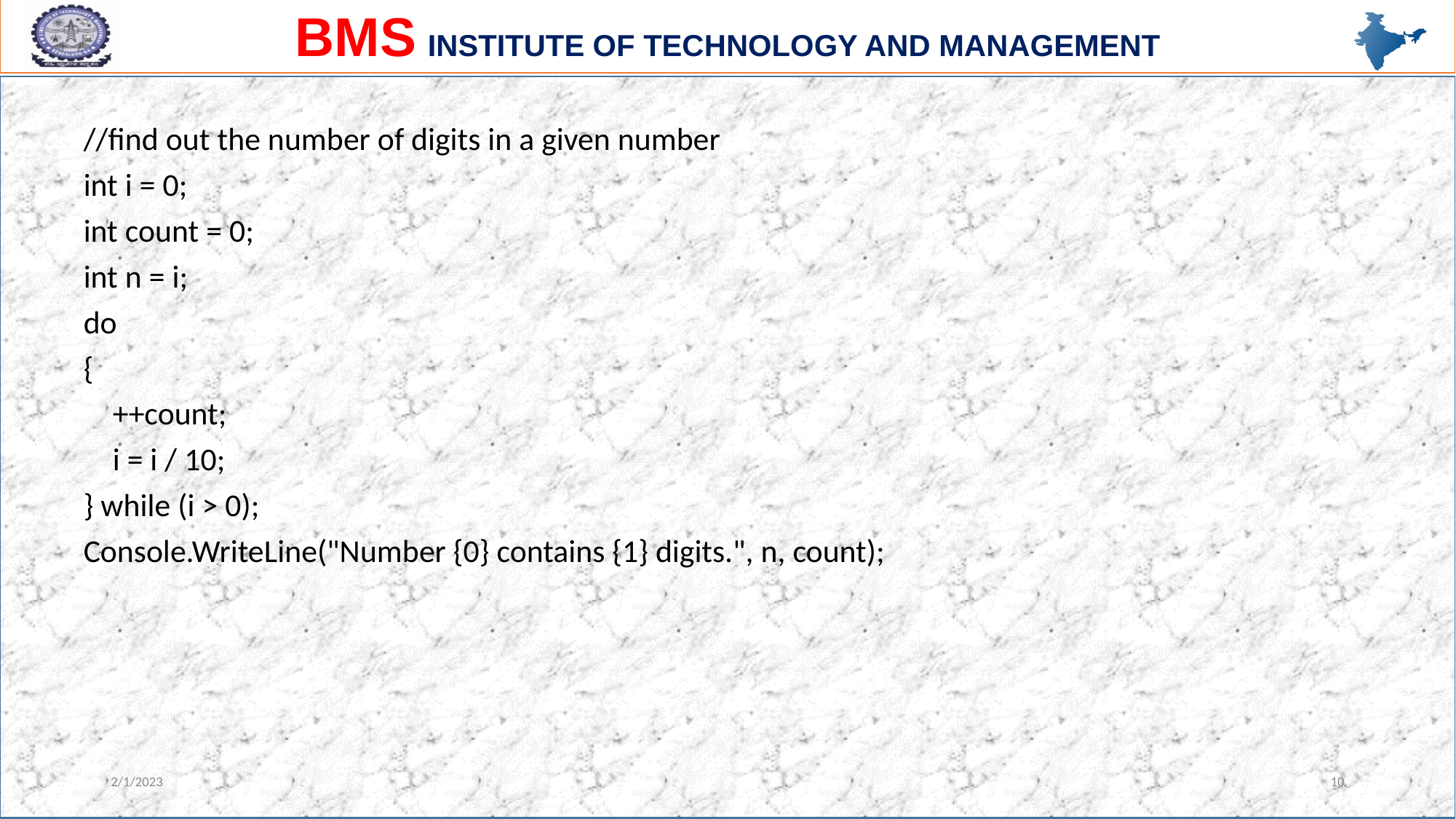

#
//find out the number of digits in a given number
int i = 0;
int count = 0;
int n = i;
do
{
    ++count;
    i = i / 10;
} while (i > 0);
Console.WriteLine("Number {0} contains {1} digits.", n, count);
2/1/2023
10